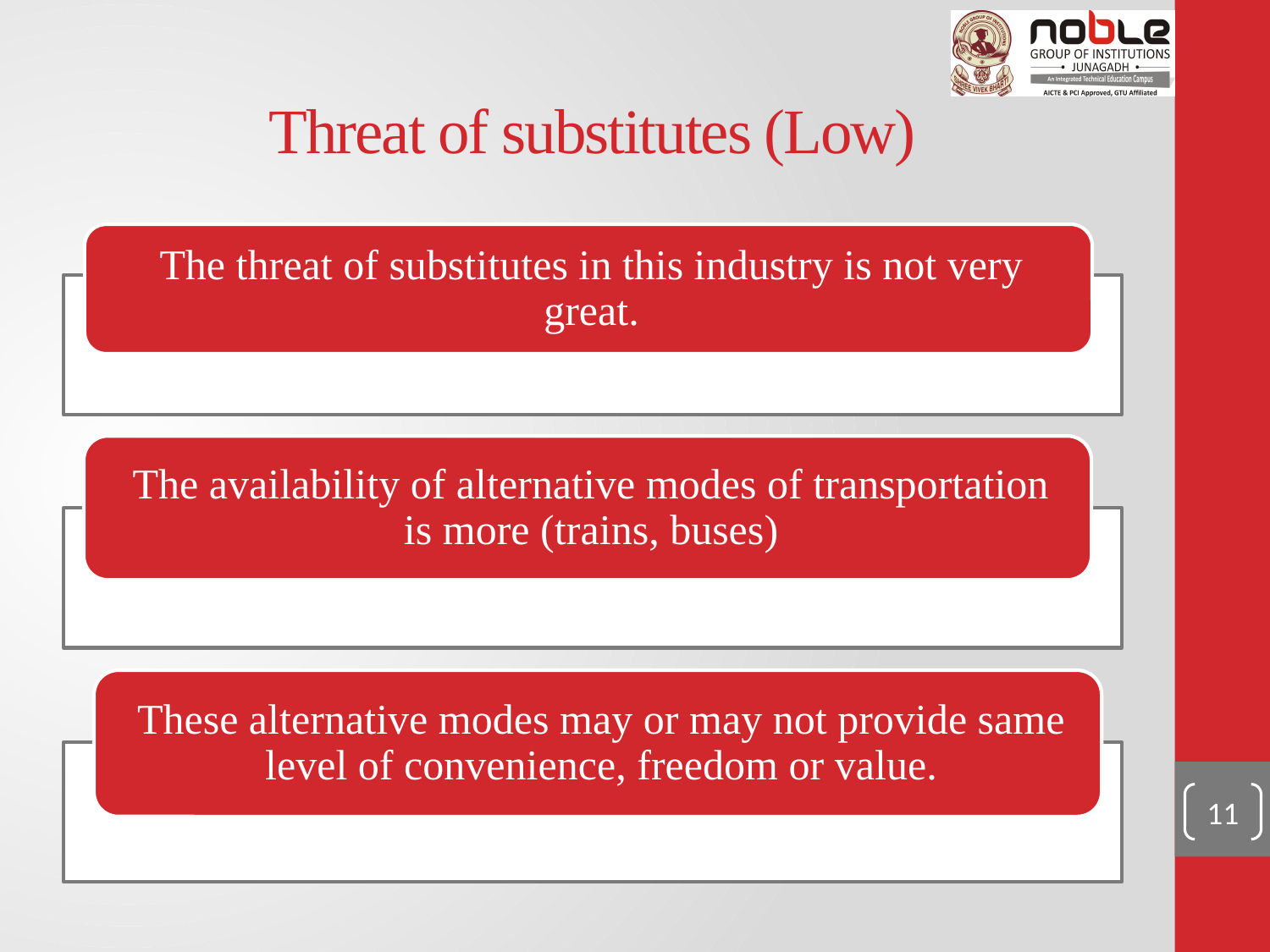

# Threat of substitutes (Low)
The threat of substitutes in this industry is not very great.
The availability of alternative modes of transportation is more (trains, buses)
These alternative modes may or may not provide same level of convenience, freedom or value.
11